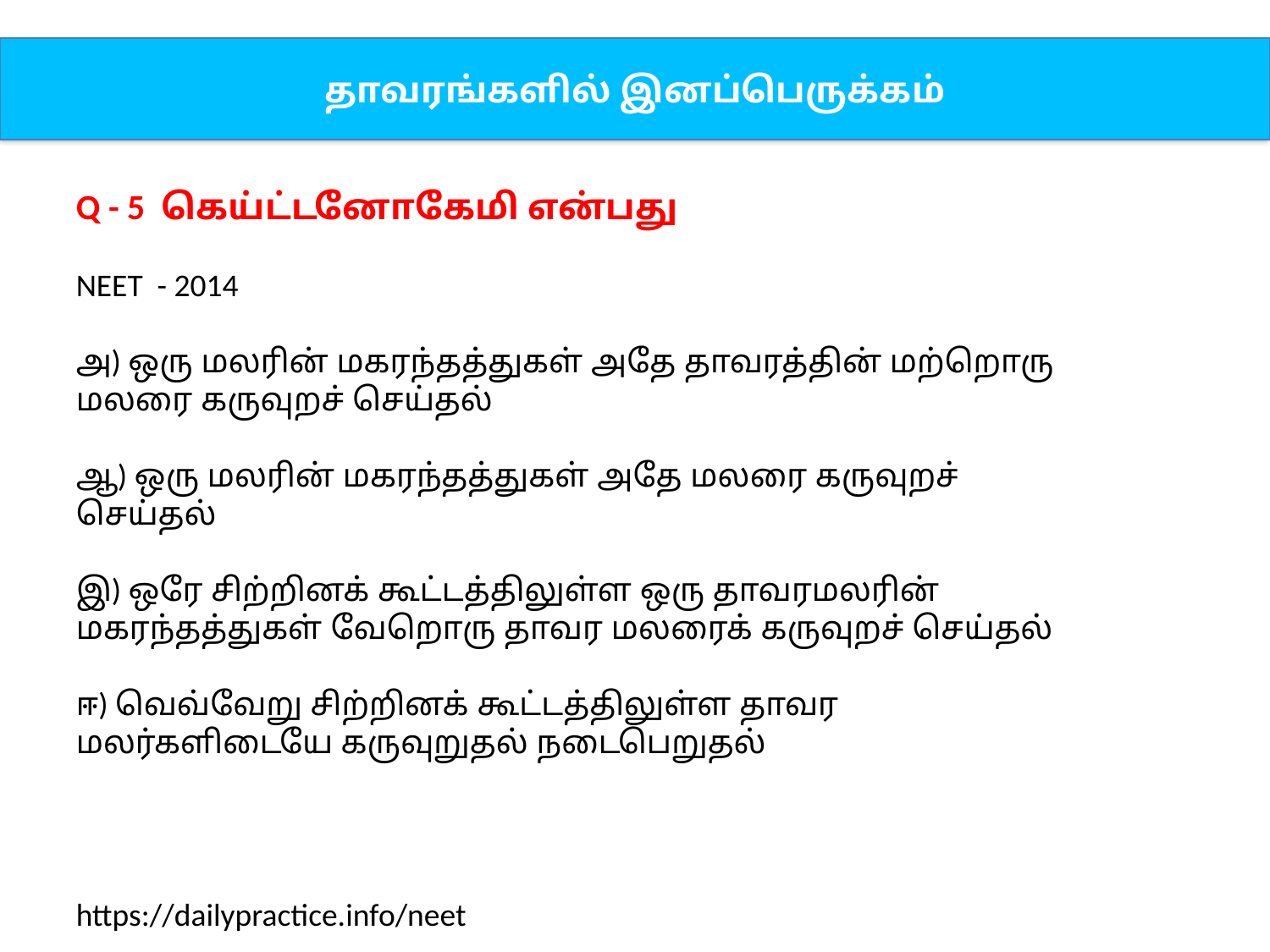

தாவரங்களில் இனப்பெருக்கம்

Q - 5  கெய்ட்டனோகேமி என்பது

NEET  - 2014

அ) ஒரு மலரின் மகரந்தத்துகள் அதே தாவரத்தின் மற்றொரு மலரை கருவுறச் செய்தல்

ஆ) ஒரு மலரின் மகரந்தத்துகள் அதே மலரை கருவுறச் செய்தல்

இ) ஒரே சிற்றினக் கூட்டத்திலுள்ள ஒரு தாவரமலரின் மகரந்தத்துகள் வேறொரு தாவர மலரைக் கருவுறச் செய்தல்

ஈ) வெவ்வேறு சிற்றினக் கூட்டத்திலுள்ள தாவர மலர்களிடையே கருவுறுதல் நடைபெறுதல்
https://dailypractice.info/neet